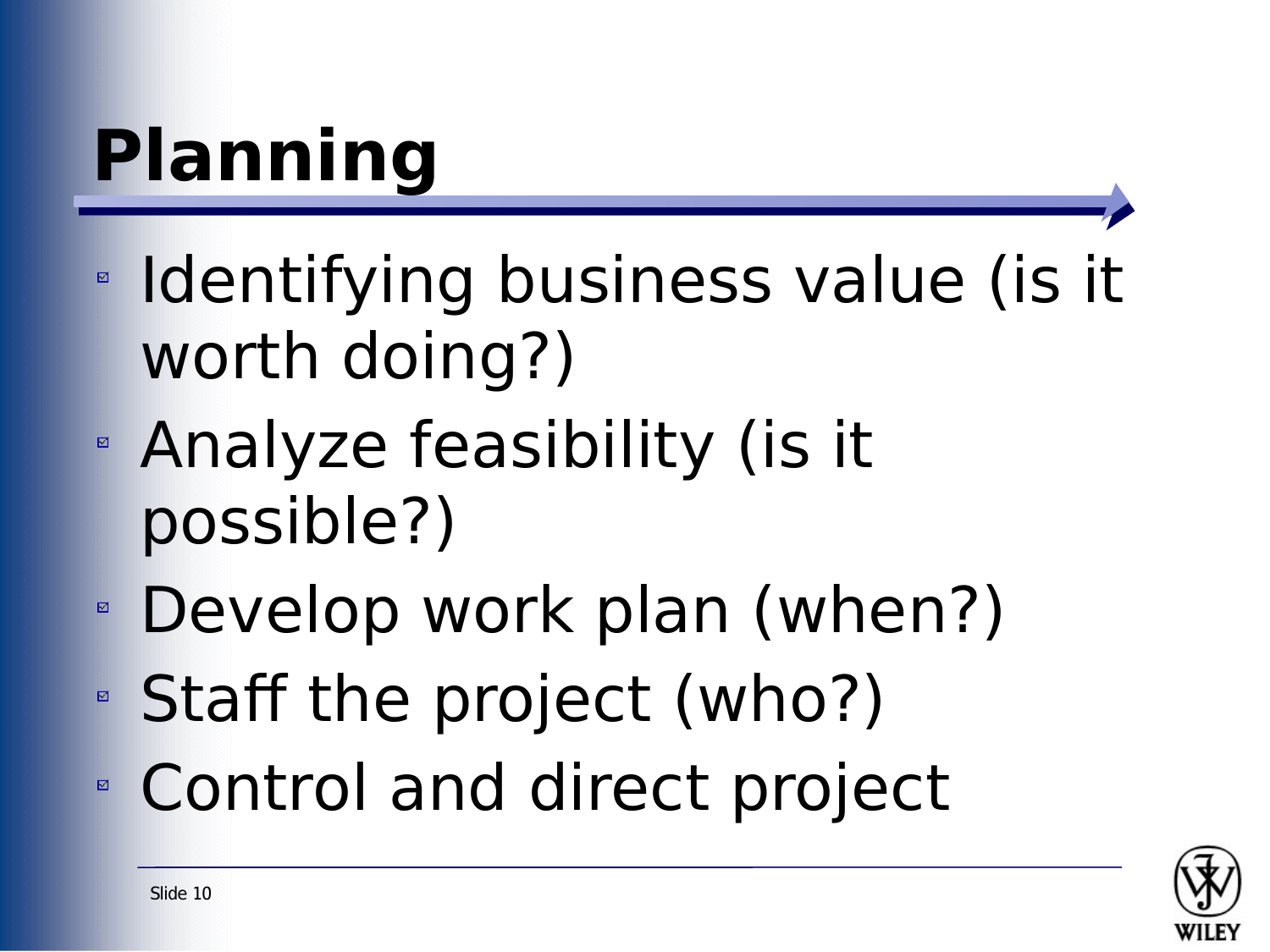

# Planning
Identifying business value (is it worth doing?)
Analyze feasibility (is it possible?)
Develop work plan (when?)
Staff the project (who?)
Control and direct project
Slide 10